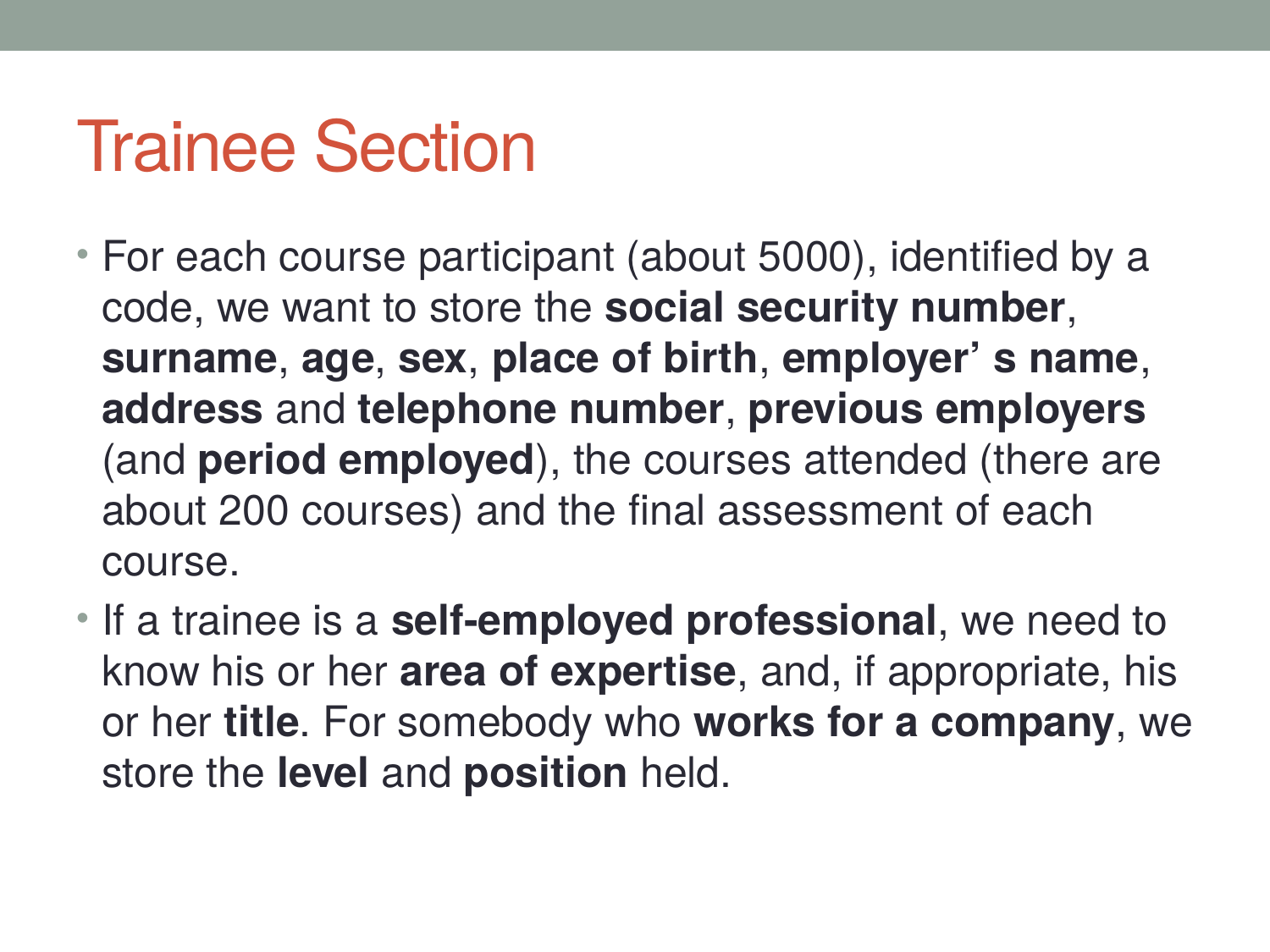

# Trainee Section
For each course participant (about 5000), identified by a code, we want to store the social security number, surname, age, sex, place of birth, employer’ s name, address and telephone number, previous employers (and period employed), the courses attended (there are about 200 courses) and the final assessment of each course.
If a trainee is a self-employed professional, we need to know his or her area of expertise, and, if appropriate, his or her title. For somebody who works for a company, we store the level and position held.